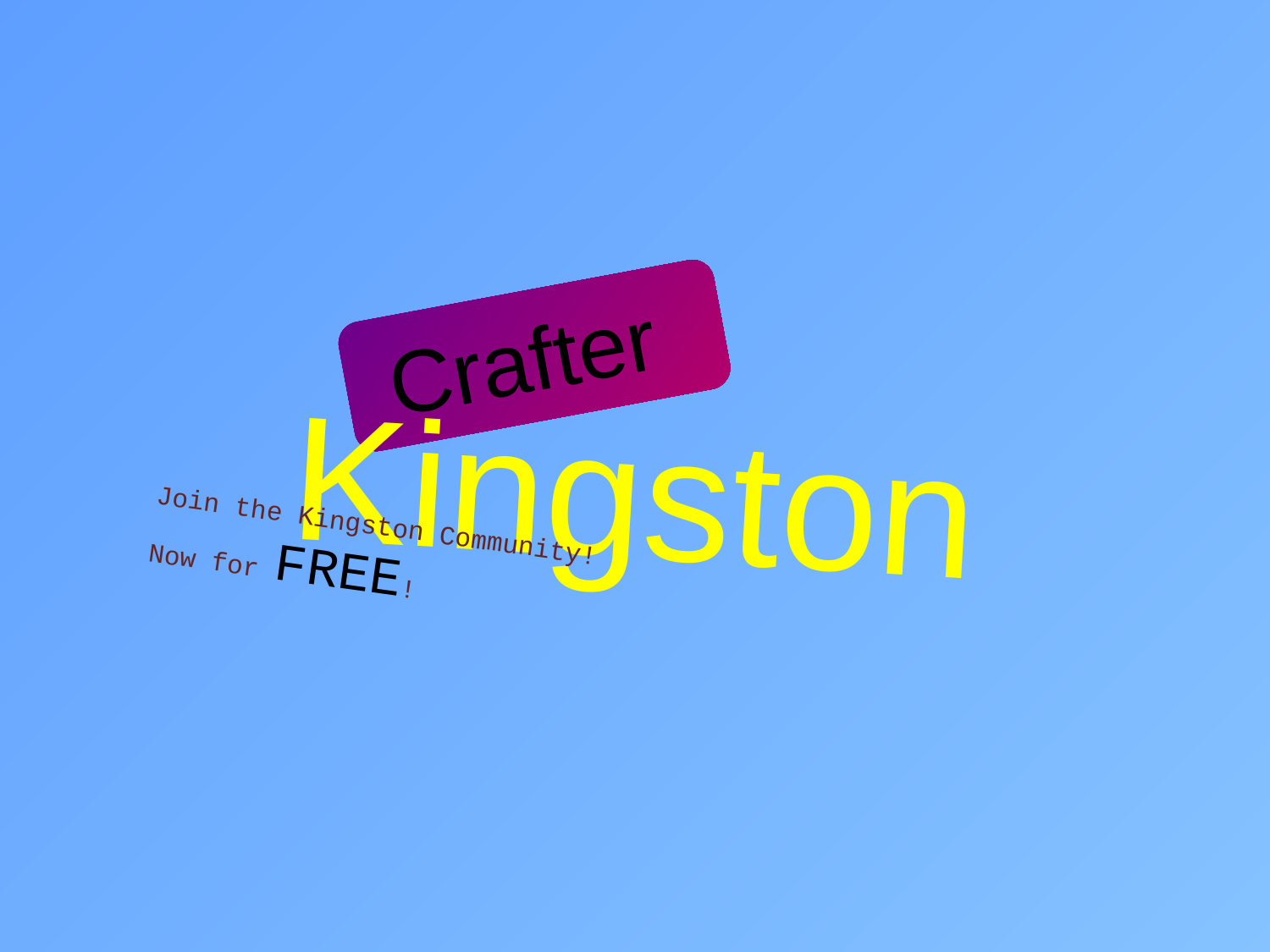

Crafter
Kingston
Join the Kingston Community!
Now for FREE!